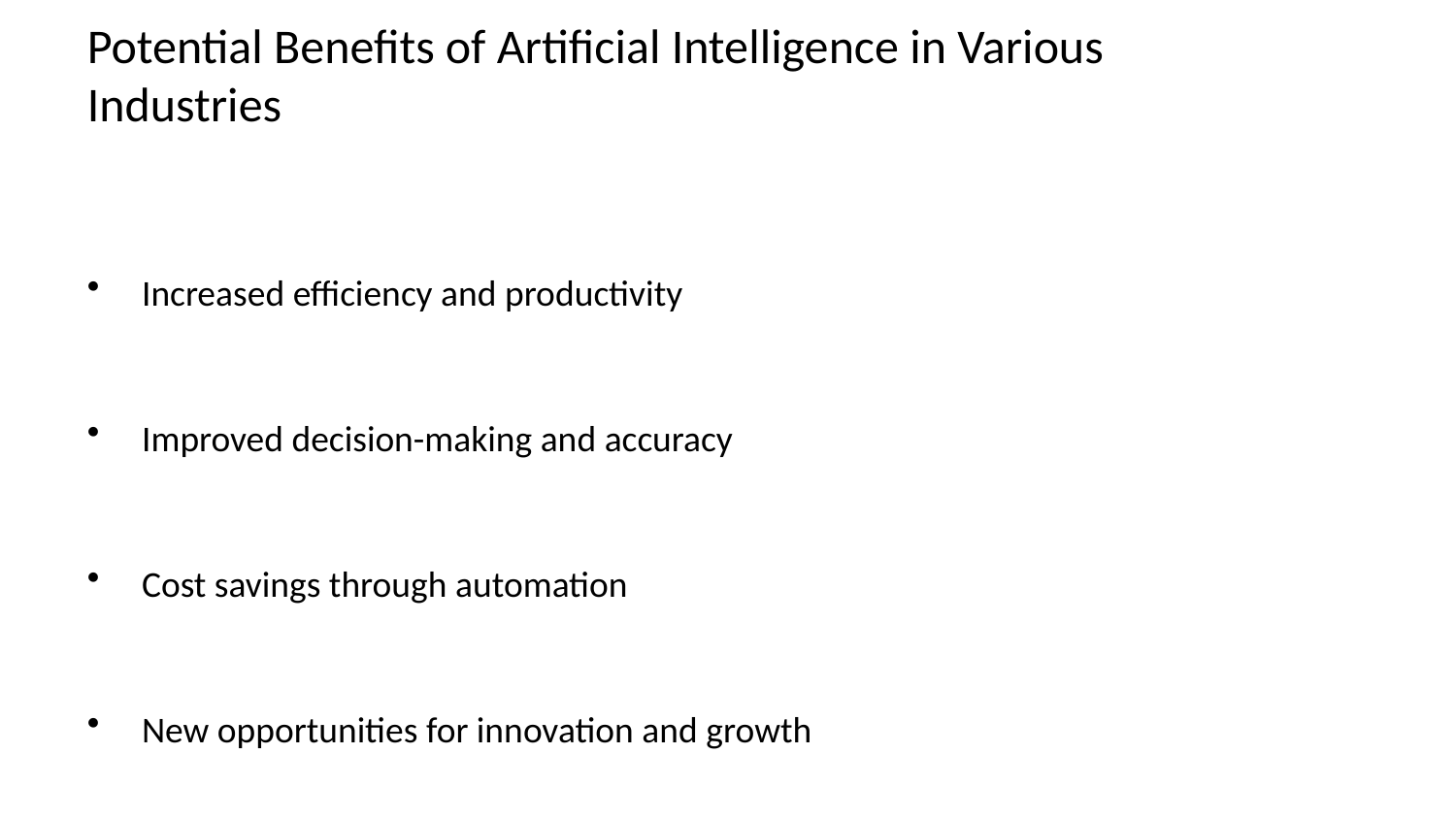

Potential Benefits of Artificial Intelligence in Various Industries
Increased efficiency and productivity
Improved decision-making and accuracy
Cost savings through automation
New opportunities for innovation and growth
Enhanced customer experience